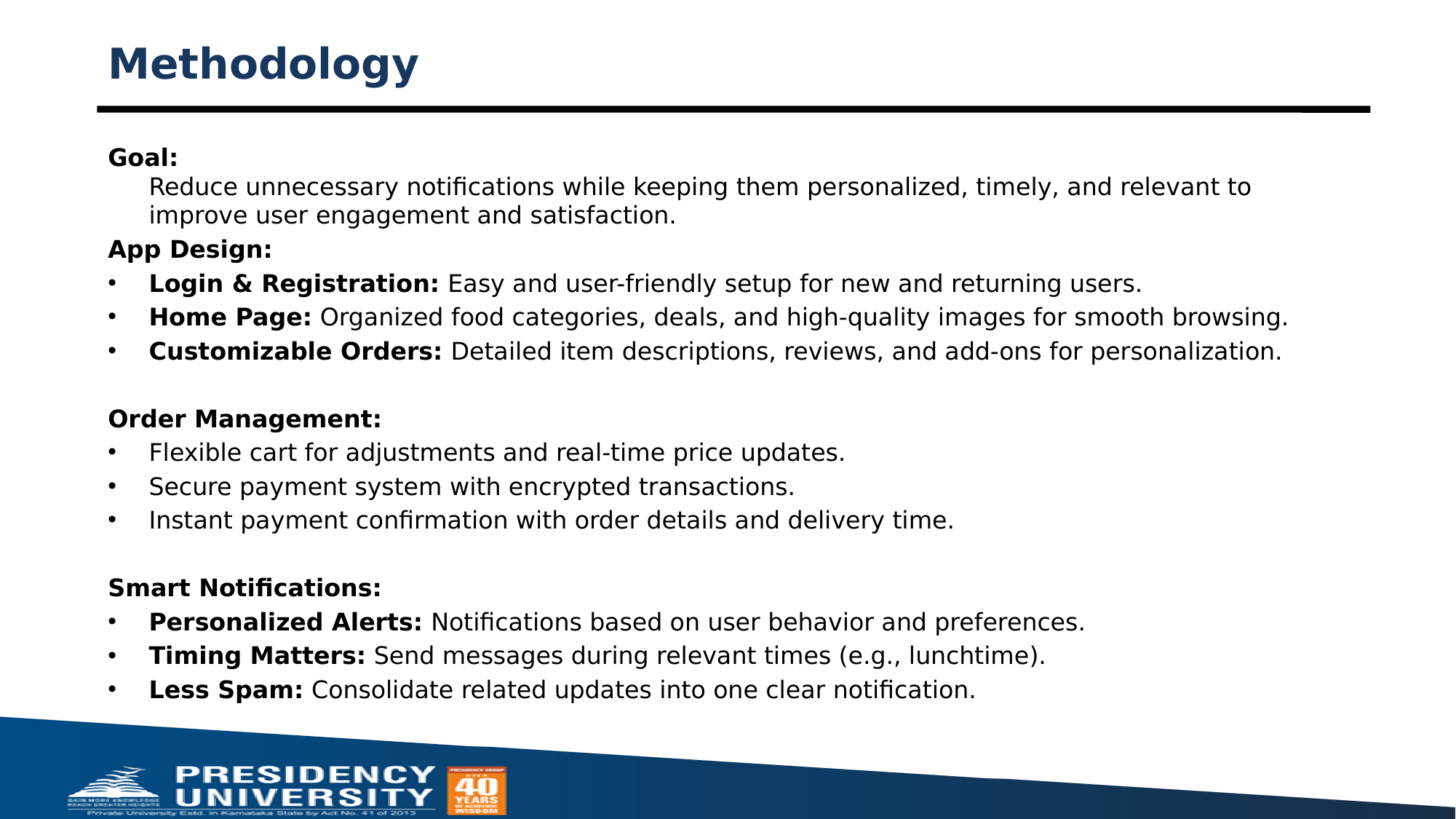

# Methodology
Goal:
Reduce unnecessary notifications while keeping them personalized, timely, and relevant to improve user engagement and satisfaction.
App Design:
Login & Registration: Easy and user-friendly setup for new and returning users.
Home Page: Organized food categories, deals, and high-quality images for smooth browsing.
Customizable Orders: Detailed item descriptions, reviews, and add-ons for personalization.

Order Management:
Flexible cart for adjustments and real-time price updates.
Secure payment system with encrypted transactions.
Instant payment confirmation with order details and delivery time.

Smart Notifications:
Personalized Alerts: Notifications based on user behavior and preferences.
Timing Matters: Send messages during relevant times (e.g., lunchtime).
Less Spam: Consolidate related updates into one clear notification.